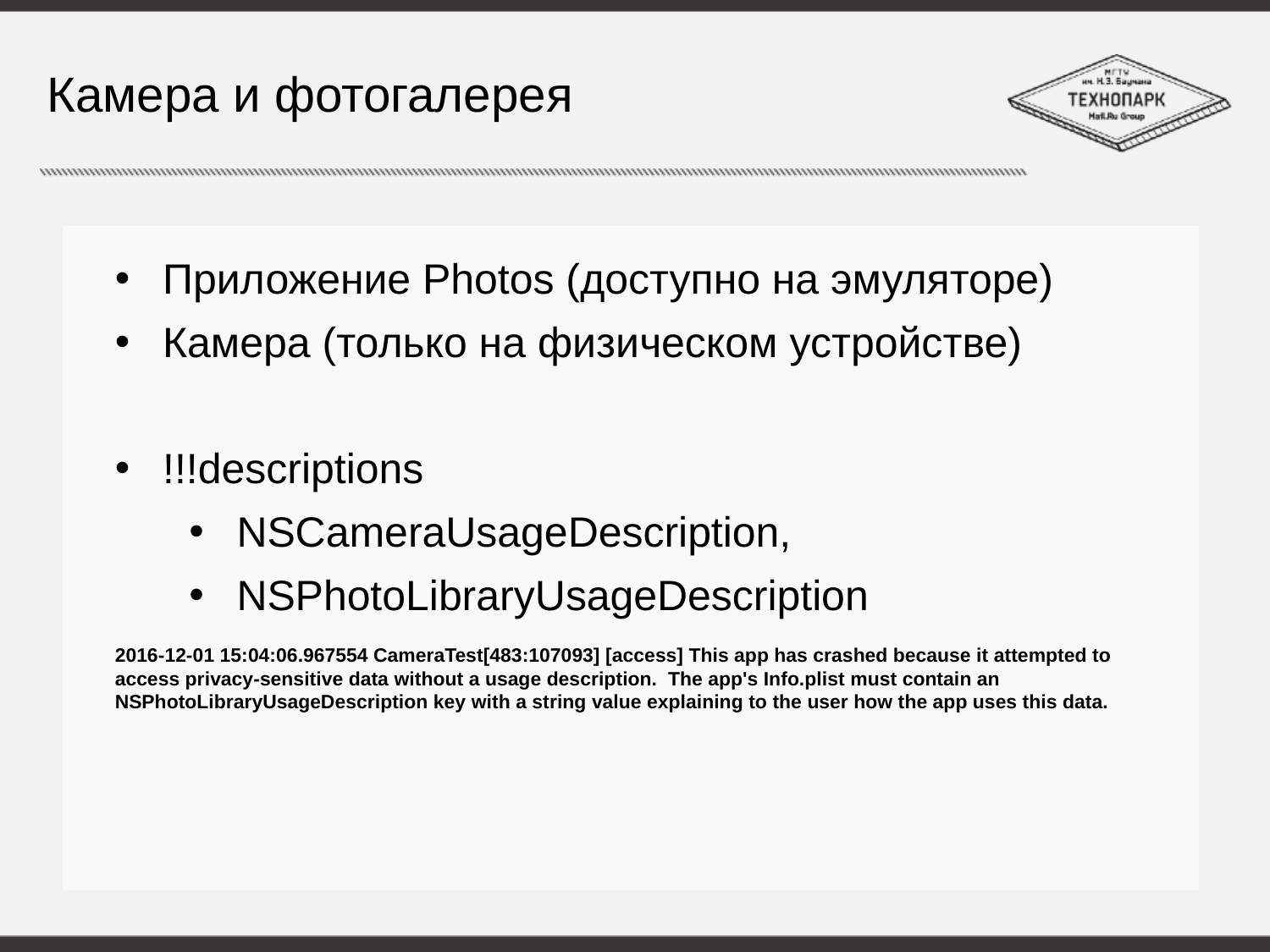

# Камера и фотогалерея
Приложение Photos (доступно на эмуляторе)
Камера (только на физическом устройстве)

!!!descriptions
NSCameraUsageDescription,
NSPhotoLibraryUsageDescription

2016-12-01 15:04:06.967554 CameraTest[483:107093] [access] This app has crashed because it attempted to access privacy-sensitive data without a usage description.  The app's Info.plist must contain an NSPhotoLibraryUsageDescription key with a string value explaining to the user how the app uses this data.
7